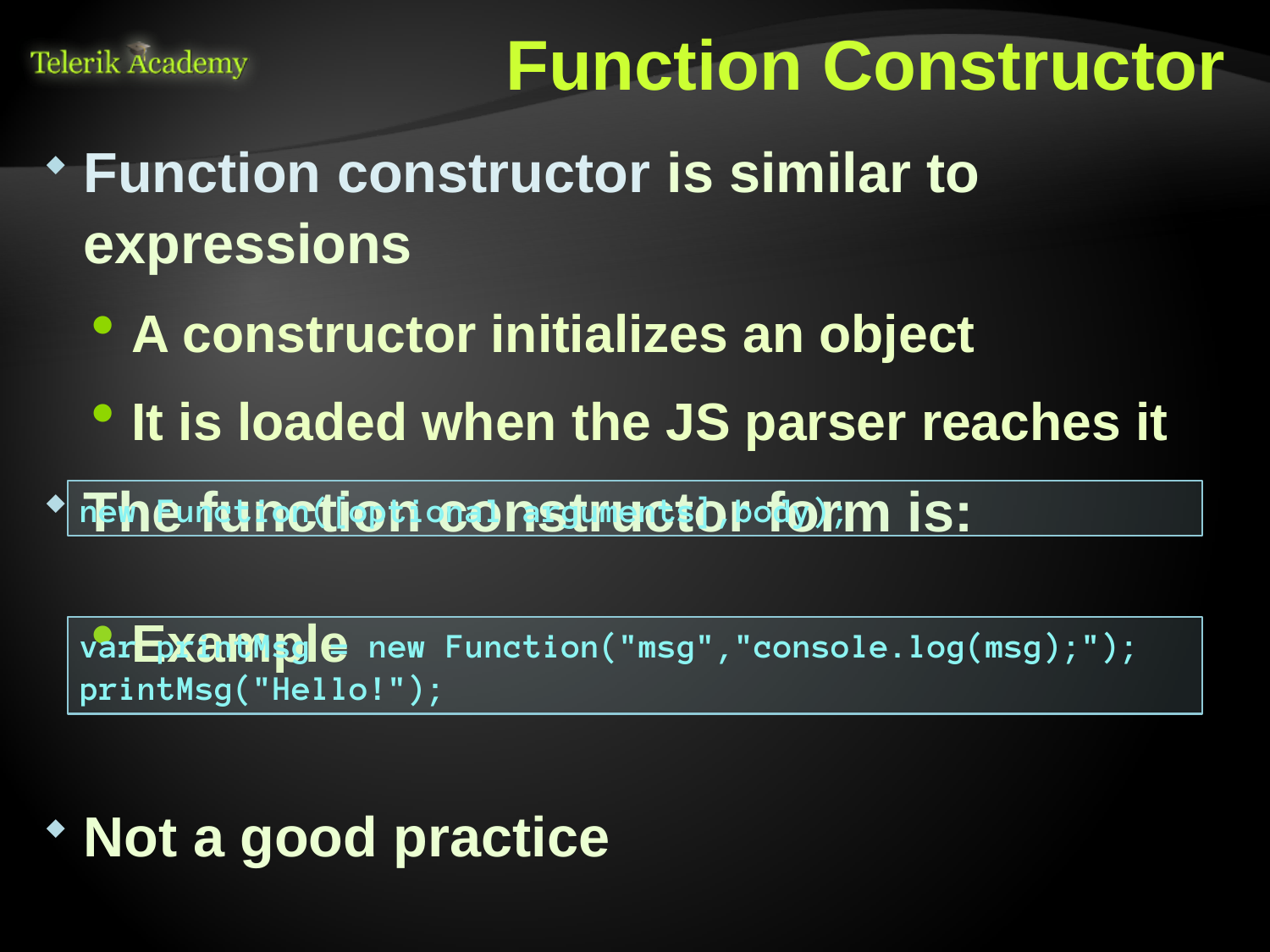

# Function Constructor
Function constructor is similar to expressions
A constructor initializes an object
It is loaded when the JS parser reaches it
The function constructor form is:
Example

Not a good practice
new Function([optional arguments],body);
var printMsg = new Function("msg","console.log(msg);");
printMsg("Hello!");